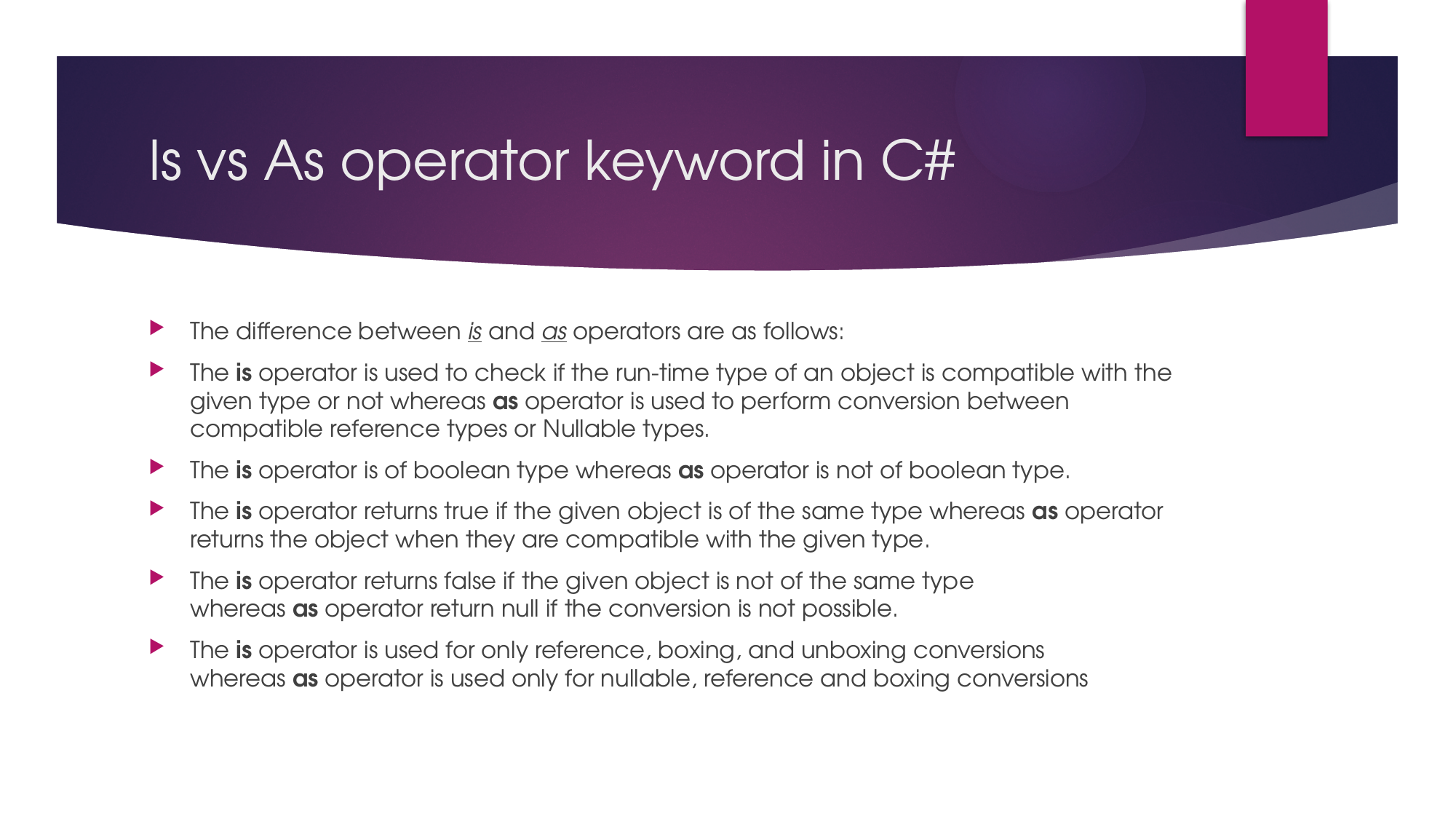

# Is vs As operator keyword in C#
The difference between is and as operators are as follows:
The is operator is used to check if the run-time type of an object is compatible with the given type or not whereas as operator is used to perform conversion between compatible reference types or Nullable types.
The is operator is of boolean type whereas as operator is not of boolean type.
The is operator returns true if the given object is of the same type whereas as operator returns the object when they are compatible with the given type.
The is operator returns false if the given object is not of the same type whereas as operator return null if the conversion is not possible.
The is operator is used for only reference, boxing, and unboxing conversions whereas as operator is used only for nullable, reference and boxing conversions